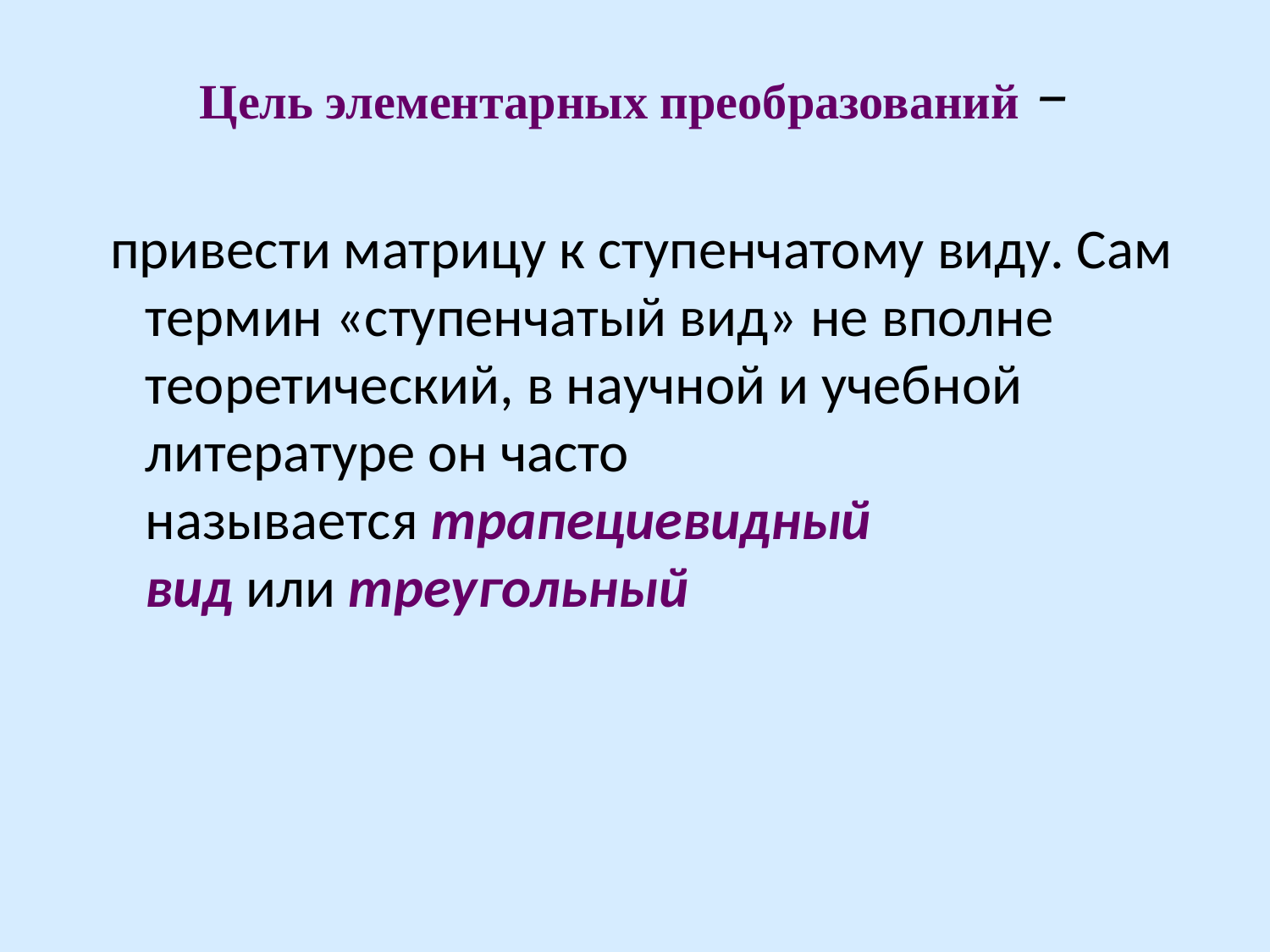

# Цель элементарных преобразований –
 привести матрицу к ступенчатому виду. Сам термин «ступенчатый вид» не вполне теоретический, в научной и учебной литературе он часто называется трапециевидный вид или треугольный